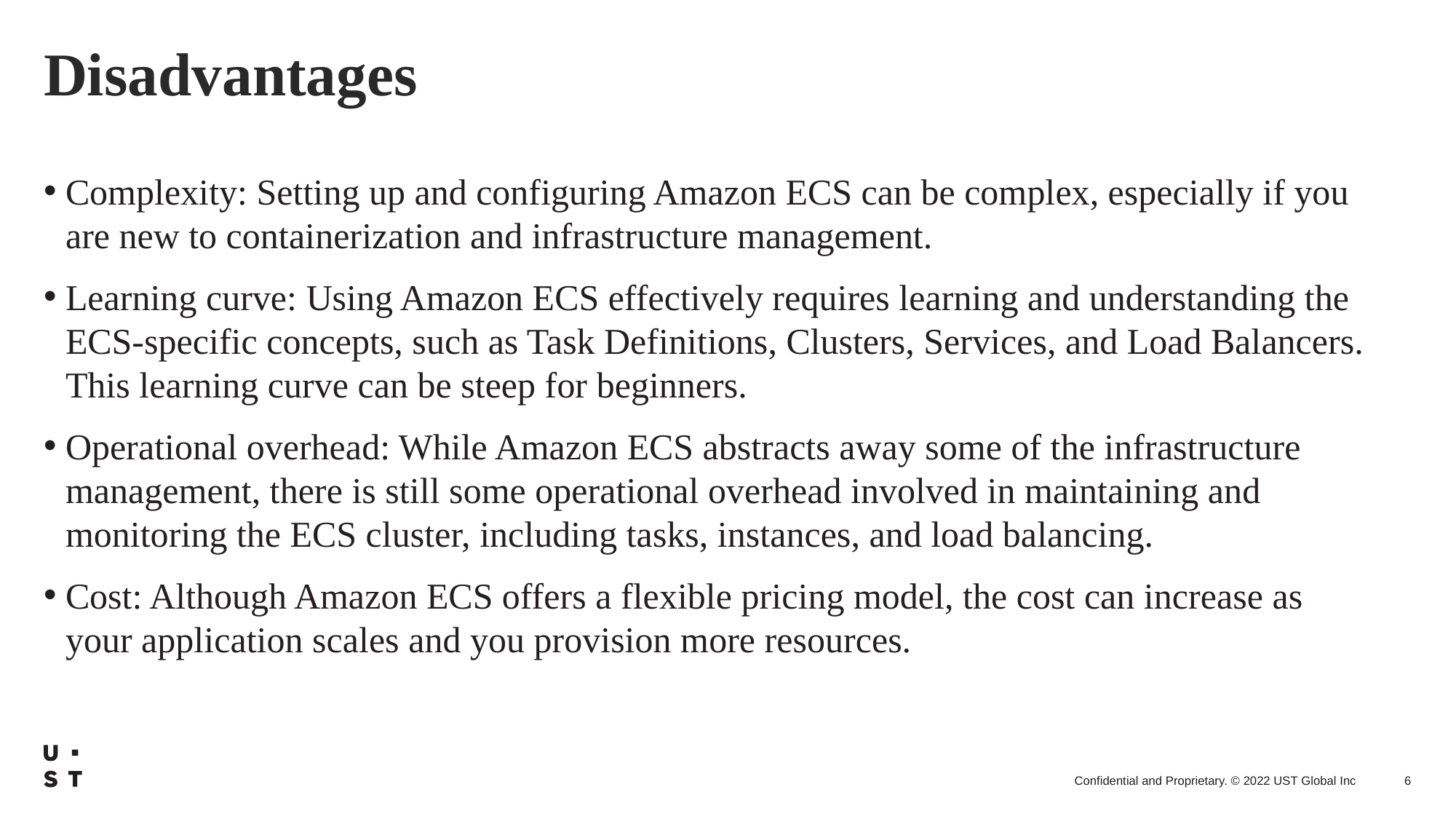

# Disadvantages
Complexity: Setting up and configuring Amazon ECS can be complex, especially if you are new to containerization and infrastructure management.
Learning curve: Using Amazon ECS effectively requires learning and understanding the ECS-specific concepts, such as Task Definitions, Clusters, Services, and Load Balancers. This learning curve can be steep for beginners.
Operational overhead: While Amazon ECS abstracts away some of the infrastructure management, there is still some operational overhead involved in maintaining and monitoring the ECS cluster, including tasks, instances, and load balancing.
Cost: Although Amazon ECS offers a flexible pricing model, the cost can increase as your application scales and you provision more resources.